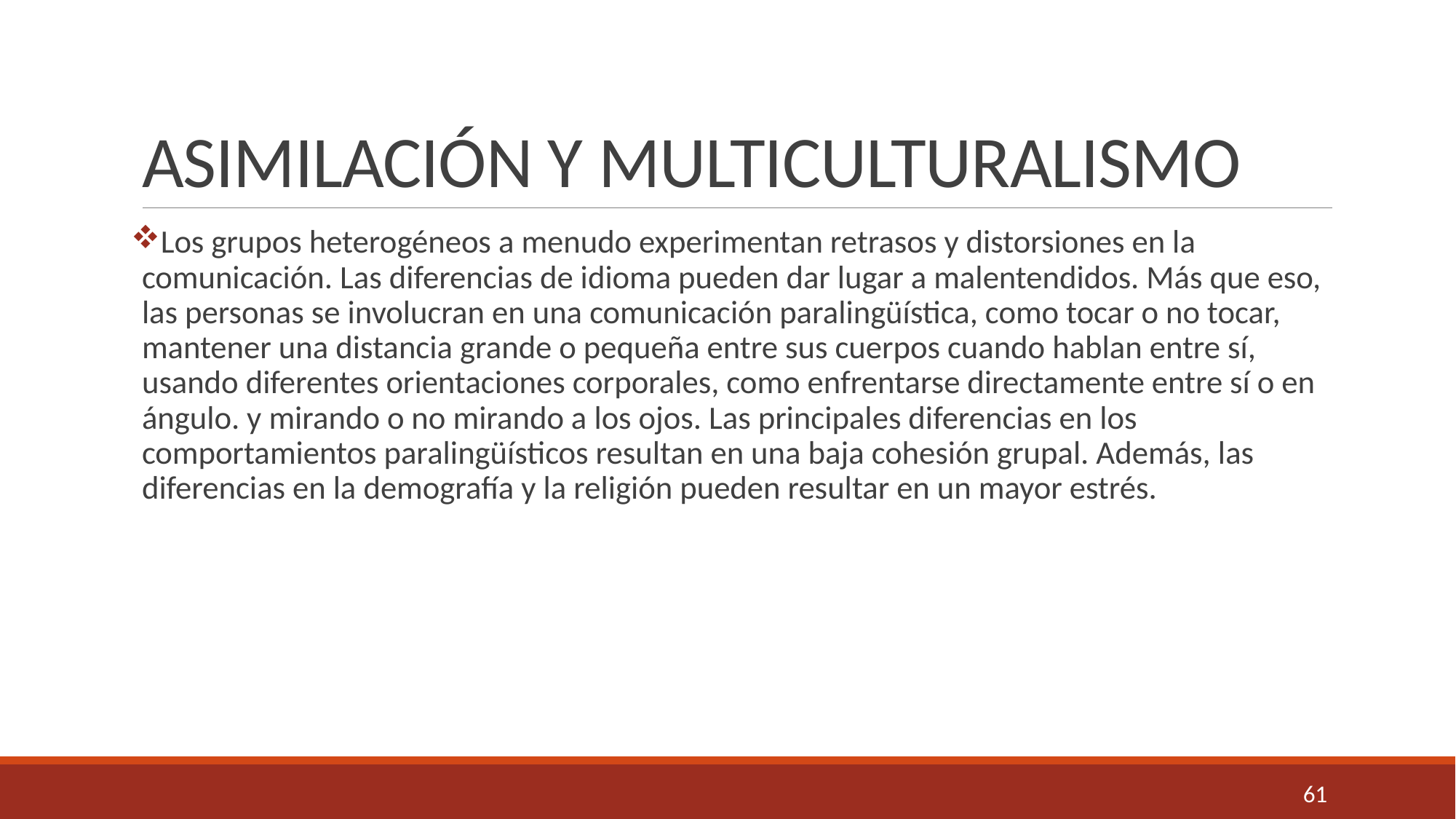

# ASIMILACIÓN Y MULTICULTURALISMO
Los grupos heterogéneos a menudo experimentan retrasos y distorsiones en la comunicación. Las diferencias de idioma pueden dar lugar a malentendidos. Más que eso, las personas se involucran en una comunicación paralingüística, como tocar o no tocar, mantener una distancia grande o pequeña entre sus cuerpos cuando hablan entre sí, usando diferentes orientaciones corporales, como enfrentarse directamente entre sí o en ángulo. y mirando o no mirando a los ojos. Las principales diferencias en los comportamientos paralingüísticos resultan en una baja cohesión grupal. Además, las diferencias en la demografía y la religión pueden resultar en un mayor estrés.
61